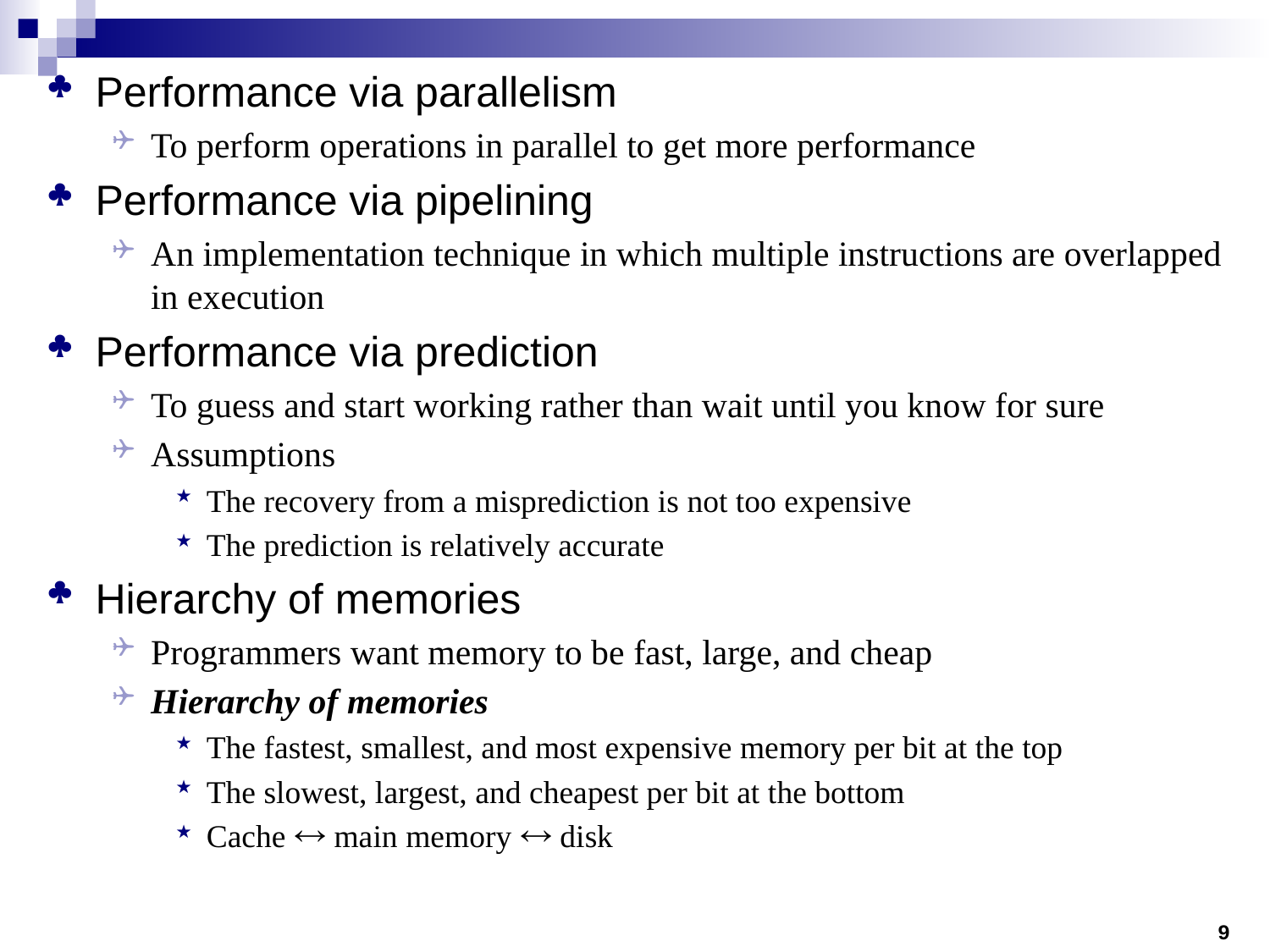

Performance via parallelism
To perform operations in parallel to get more performance
Performance via pipelining
An implementation technique in which multiple instructions are overlapped in execution
Performance via prediction
To guess and start working rather than wait until you know for sure
Assumptions
The recovery from a misprediction is not too expensive
The prediction is relatively accurate
Hierarchy of memories
Programmers want memory to be fast, large, and cheap
Hierarchy of memories
The fastest, smallest, and most expensive memory per bit at the top
The slowest, largest, and cheapest per bit at the bottom
Cache ↔ main memory ↔ disk
9